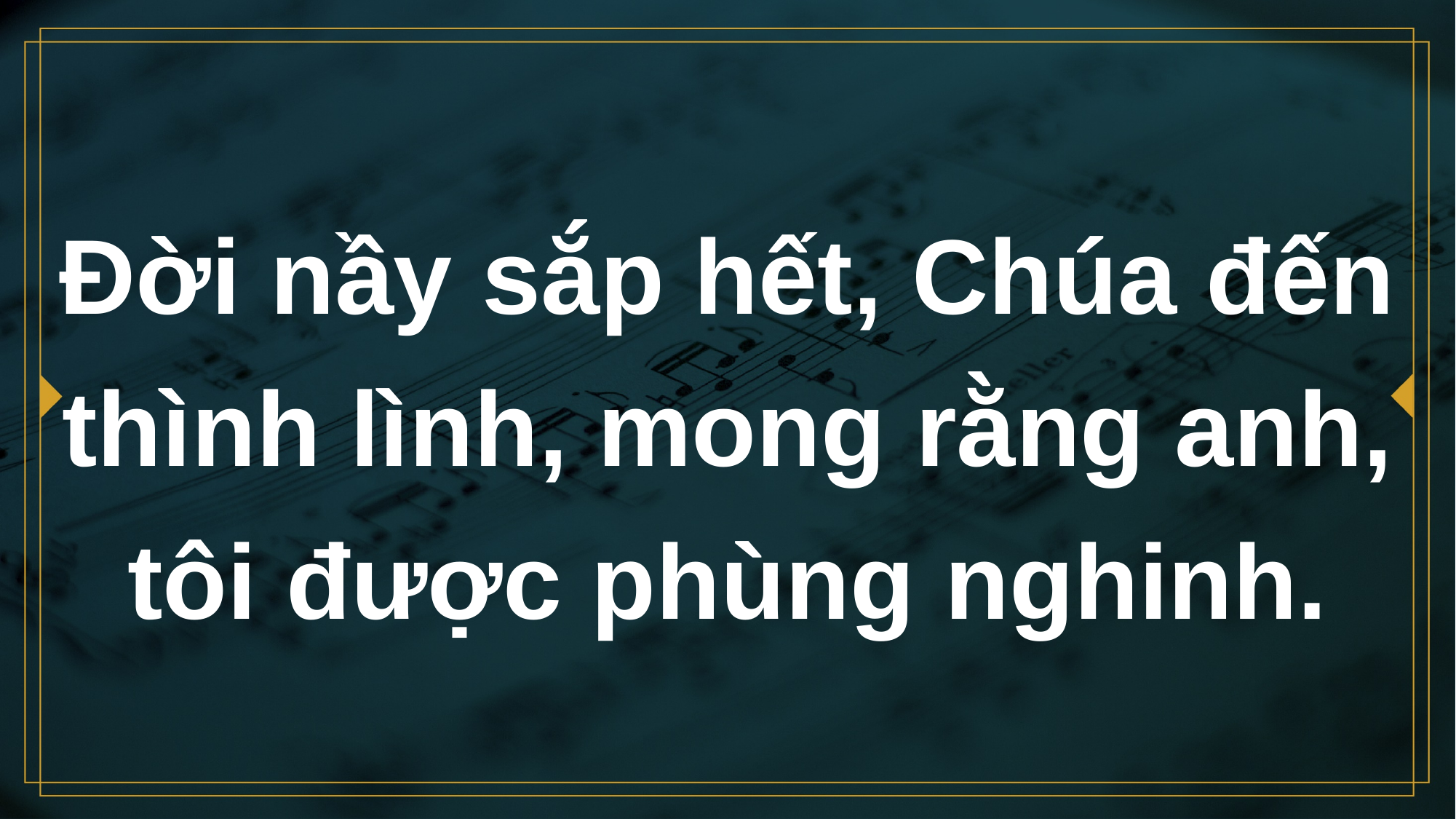

# Đời nầy sắp hết, Chúa đến thình lình, mong rằng anh, tôi được phùng nghinh.